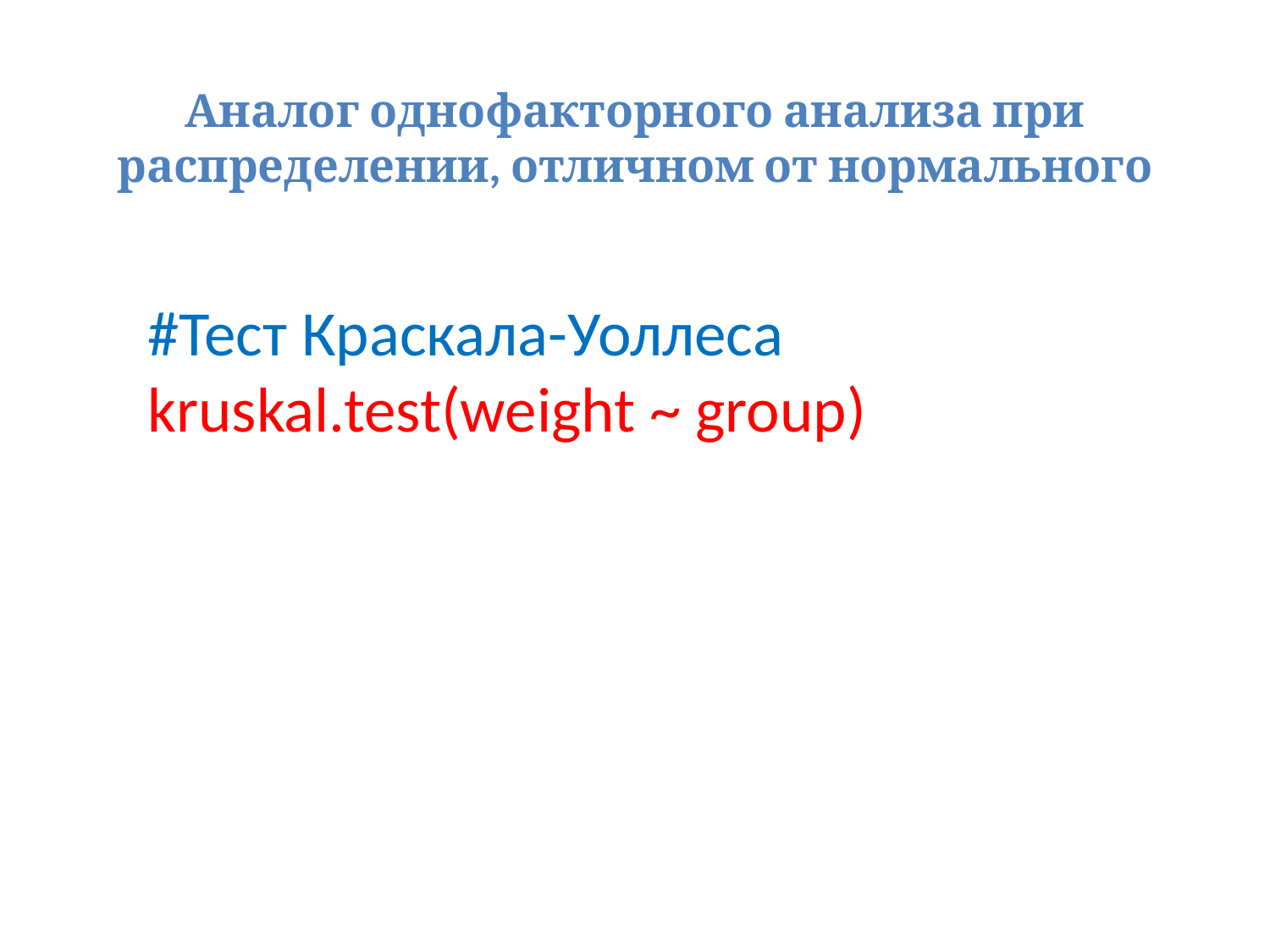

# Аналог однофакторного анализа при распределении, отличном от нормального
#Тест Краскала-Уоллеса
kruskal.test(weight ~ group)